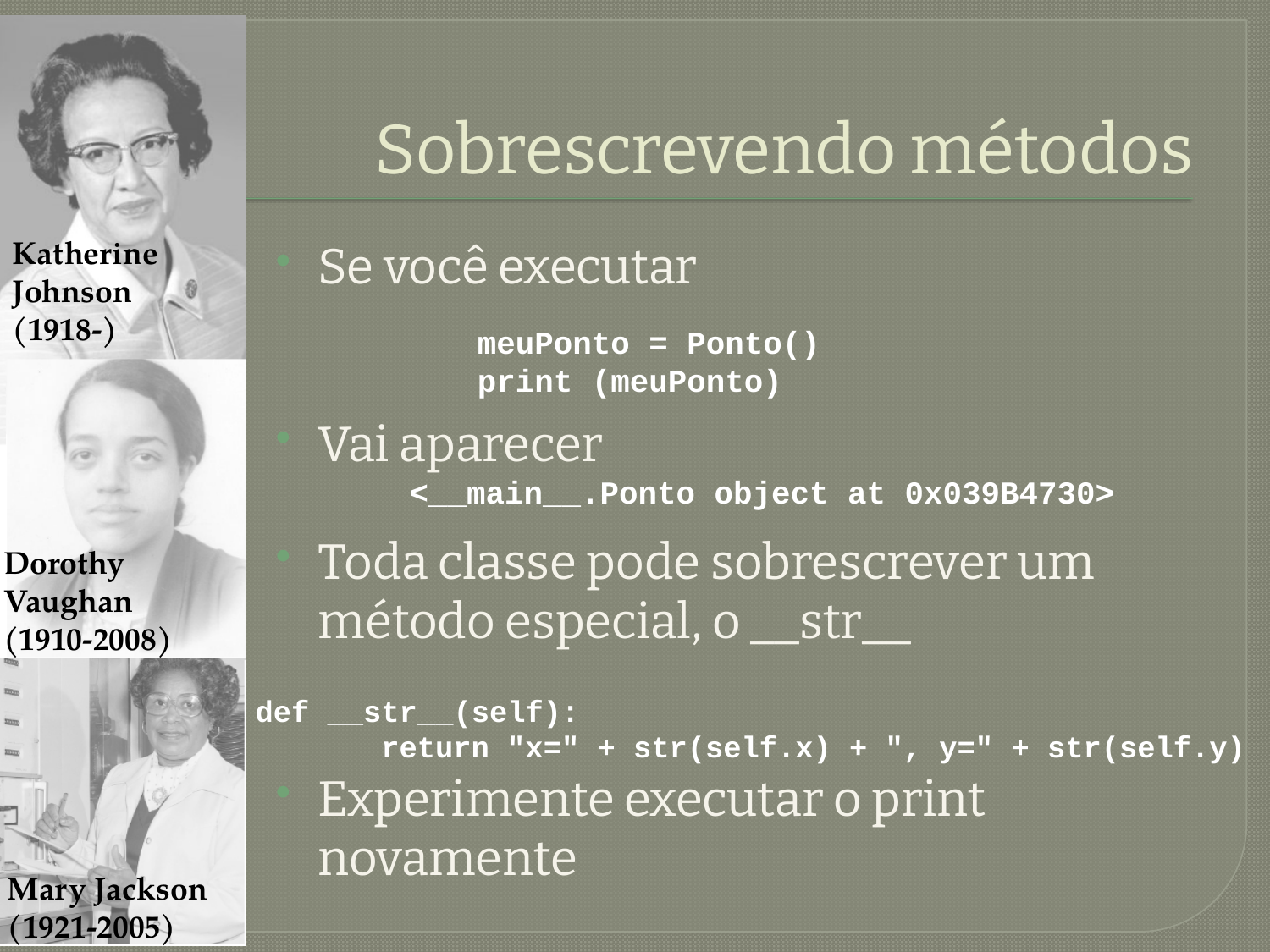

# Sobrescrevendo métodos
Se você executar

Vai aparecer

Toda classe pode sobrescrever um método especial, o __str__

Experimente executar o print novamente
meuPonto = Ponto()
print (meuPonto)
<__main__.Ponto object at 0x039B4730>
 def __str__(self):
        return "x=" + str(self.x) + ", y=" + str(self.y)